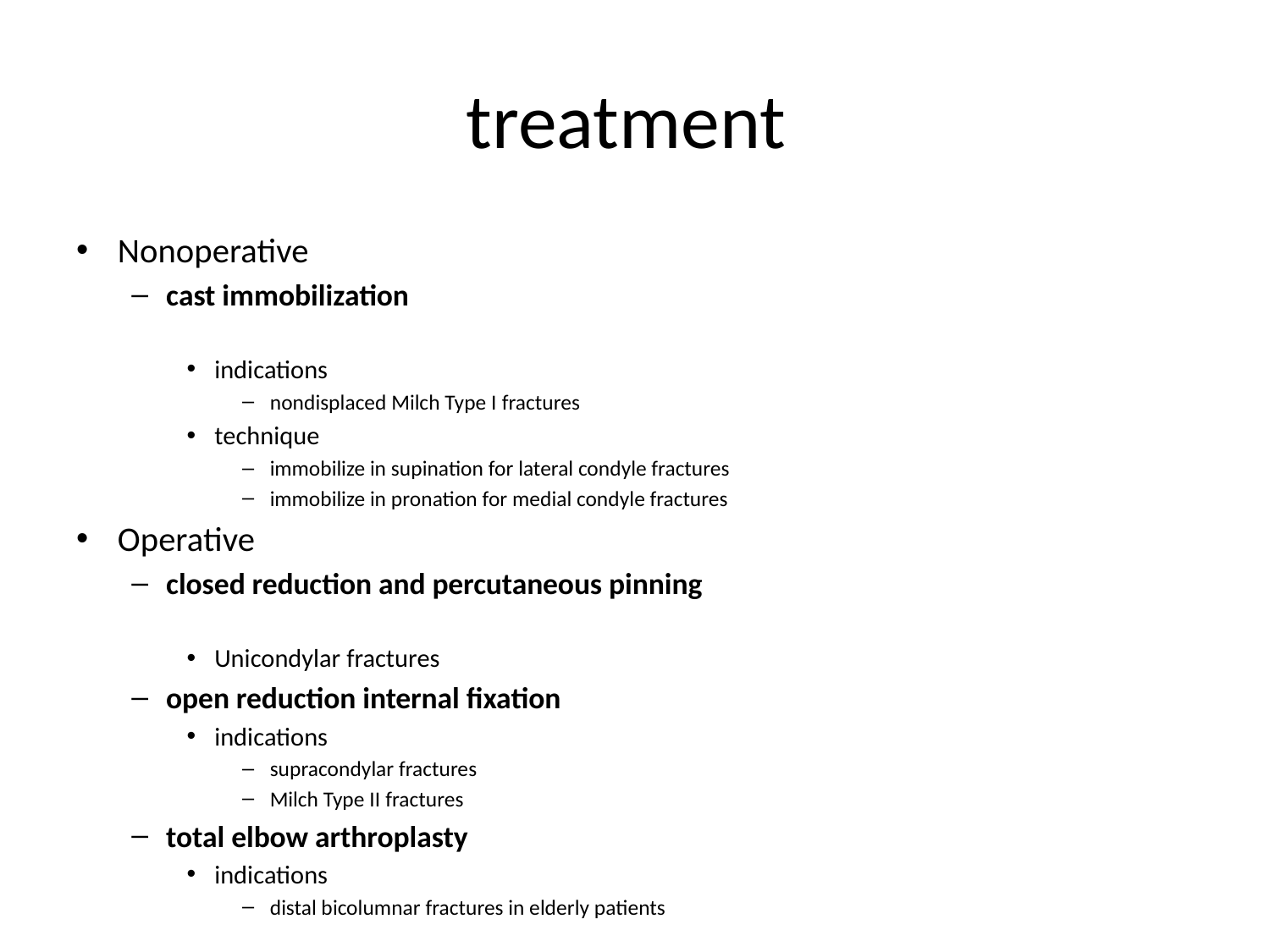

# treatment
Nonoperative
cast immobilization
indications
nondisplaced Milch Type I fractures
technique
immobilize in supination for lateral condyle fractures
immobilize in pronation for medial condyle fractures
Operative
closed reduction and percutaneous pinning
Unicondylar fractures
open reduction internal fixation
indications
supracondylar fractures
Milch Type II fractures
total elbow arthroplasty
indications
distal bicolumnar fractures in elderly patients